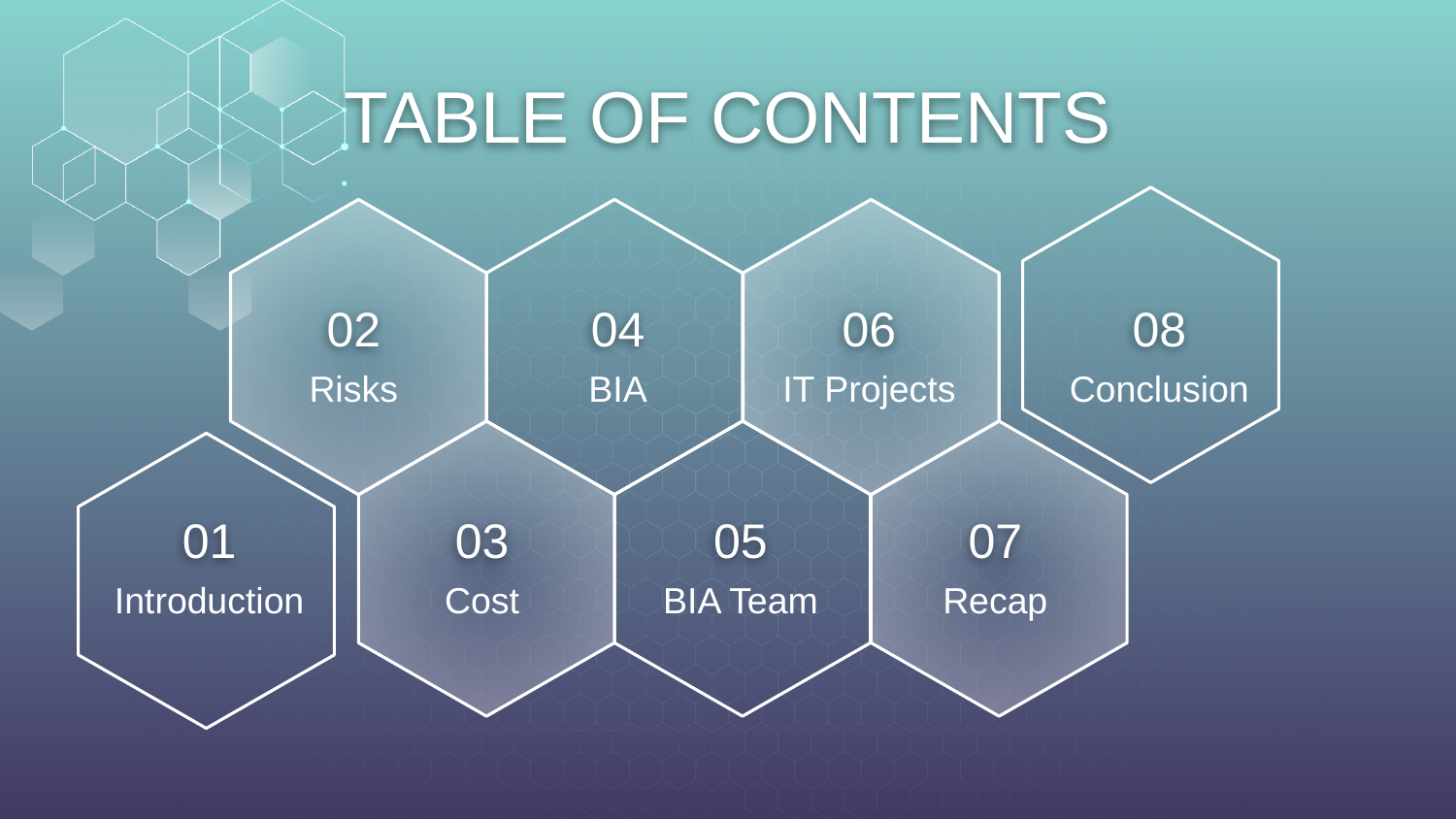

TABLE OF CONTENTS

02
06
04
08
Risks
IT Projects
Conclusion
BIA
03
05
07
01
Cost
BIA Team
Recap
Introduction